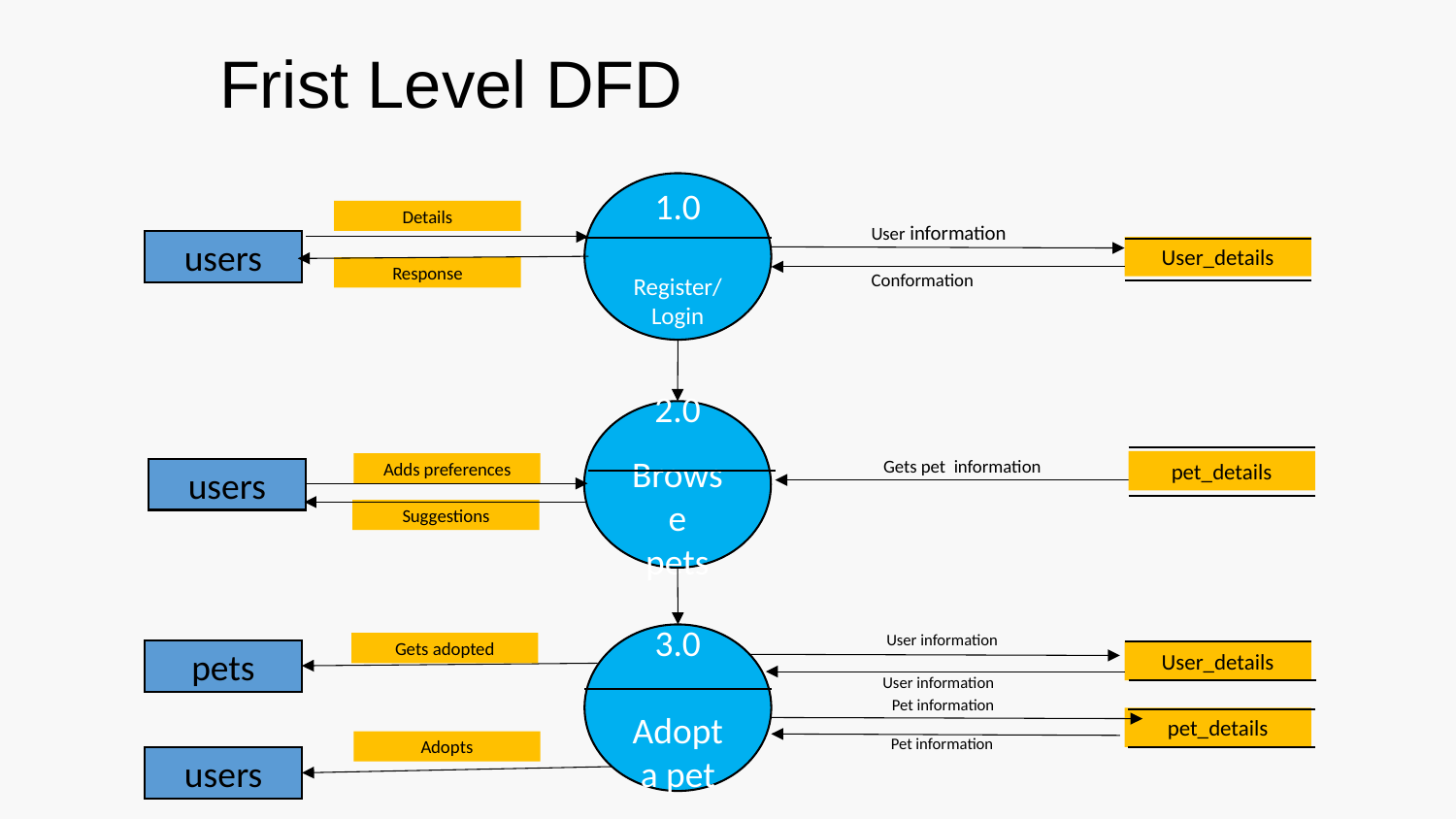

# Frist Level DFD

1.0

Register/Login

Details
User information
users
User_details
Response
Conformation
2.0

Browse
pets
Gets pet  information
pet_details
Adds preferences
users
Suggestions
User information

3.0

Adopt a pet

Gets adopted
pets
User_details
User information
Pet information
pet_details
Pet information
Adopts
users